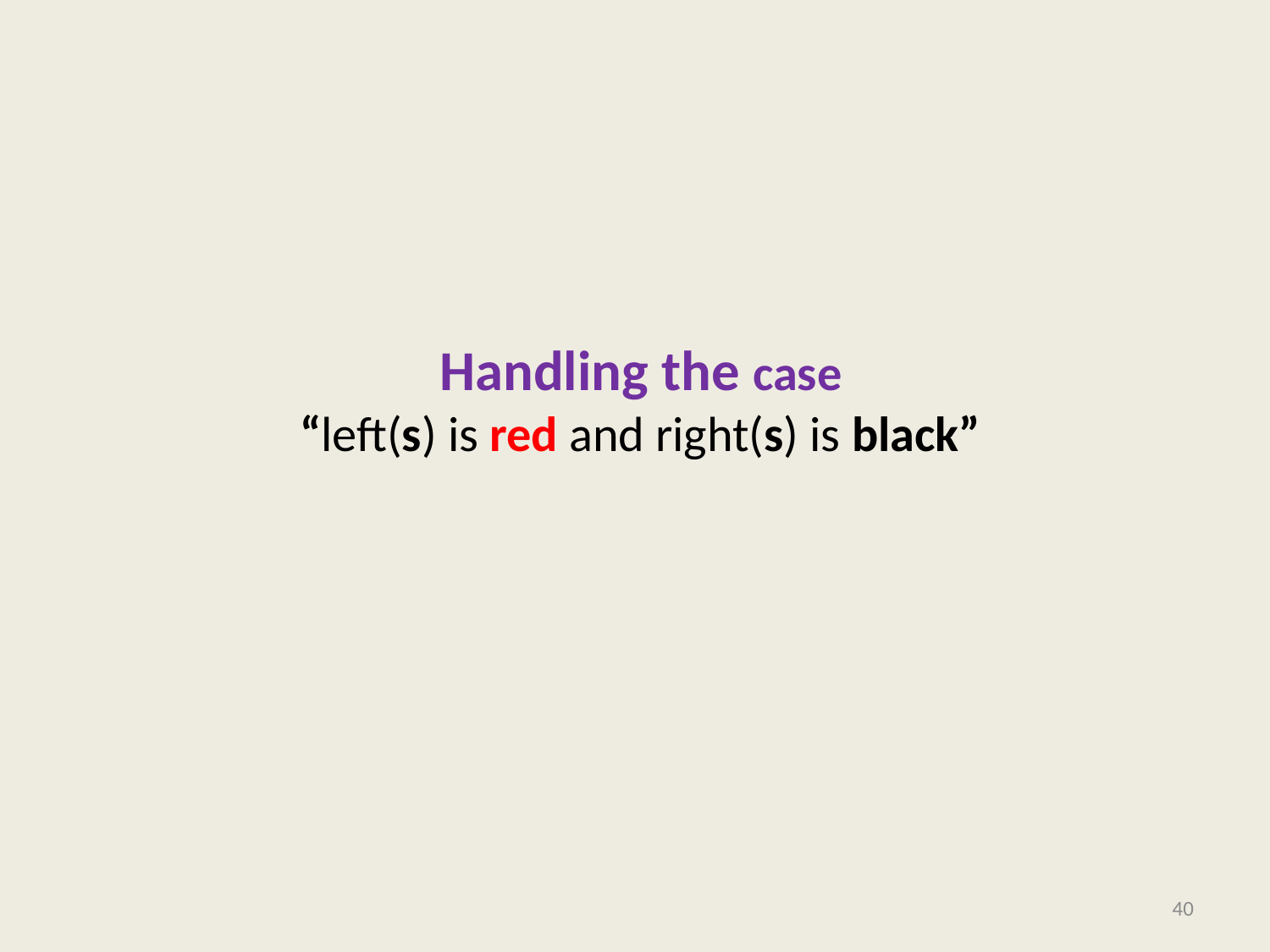

# Handling the case “left(s) is red and right(s) is black”

40